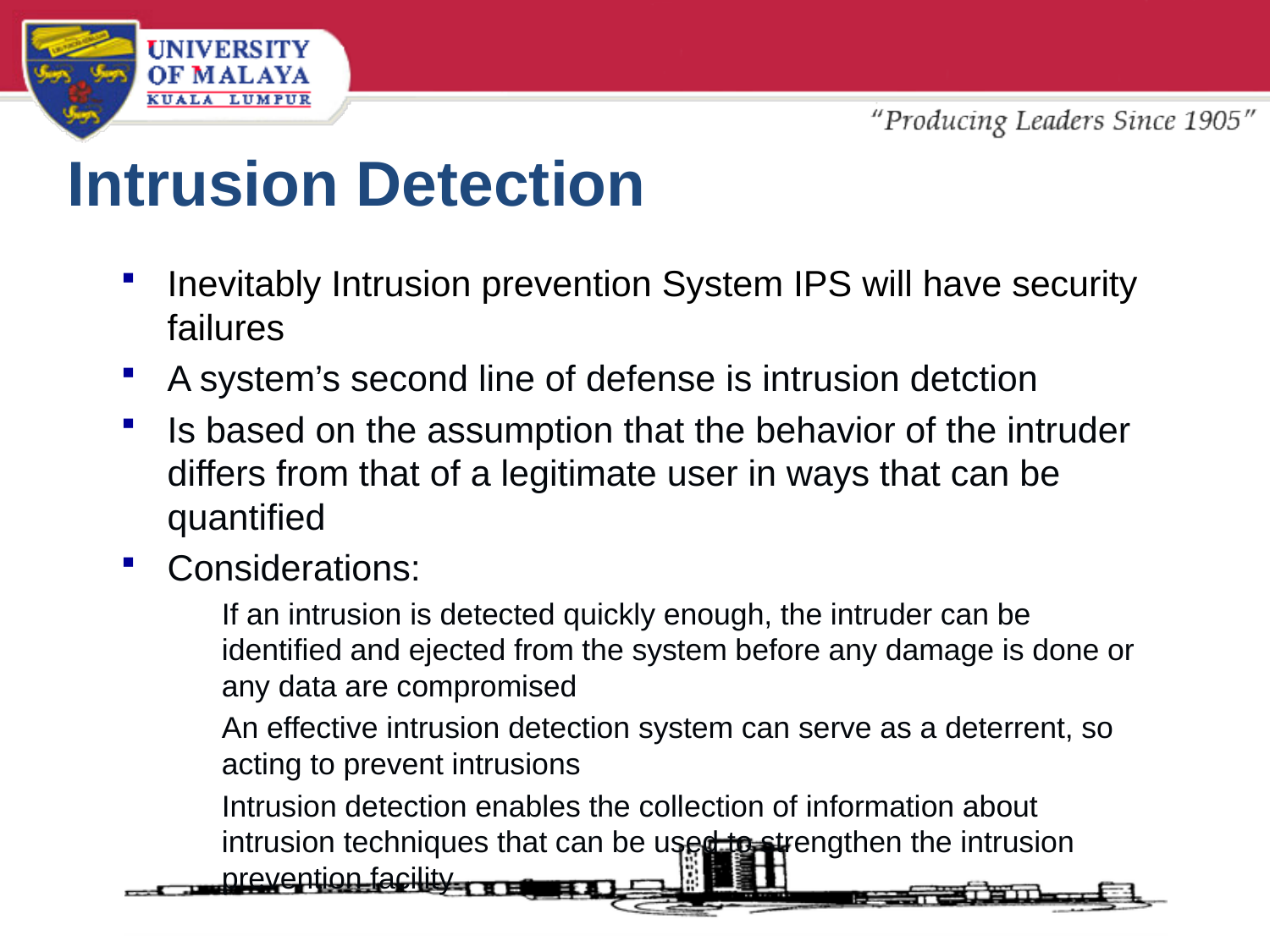

# Intrusion Detection
Inevitably Intrusion prevention System IPS will have security failures
A system’s second line of defense is intrusion detction
Is based on the assumption that the behavior of the intruder differs from that of a legitimate user in ways that can be quantified
Considerations:
If an intrusion is detected quickly enough, the intruder can be identified and ejected from the system before any damage is done or any data are compromised
An effective intrusion detection system can serve as a deterrent, so acting to prevent intrusions
Intrusion detection enables the collection of information about intrusion techniques that can be used to strengthen the intrusion prevention facility